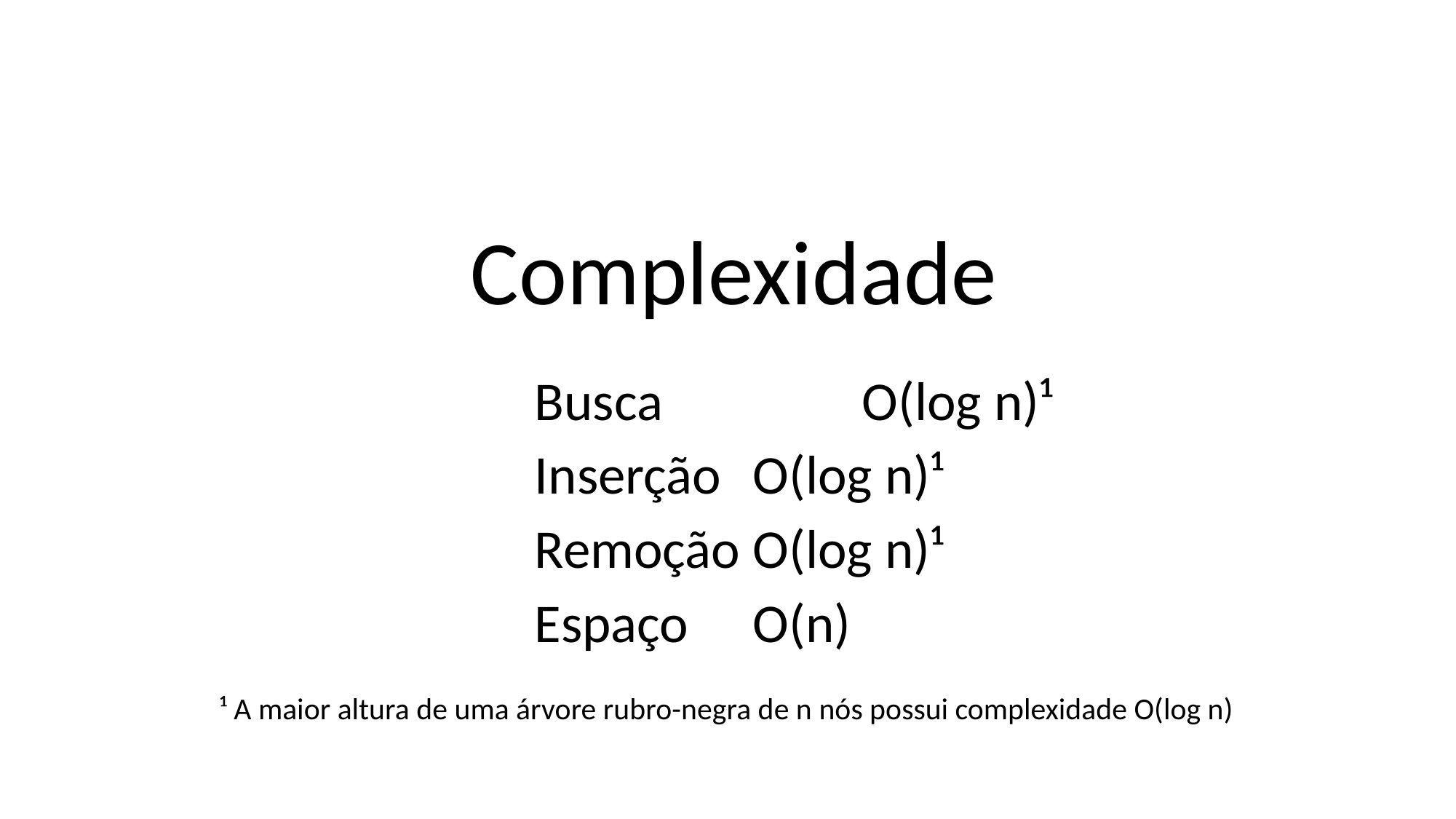

# Complexidade
Busca	 	O(log n)¹
Inserção	O(log n)¹
Remoção	O(log n)¹
Espaço	O(n)

¹ A maior altura de uma árvore rubro-negra de n nós possui complexidade O(log n)